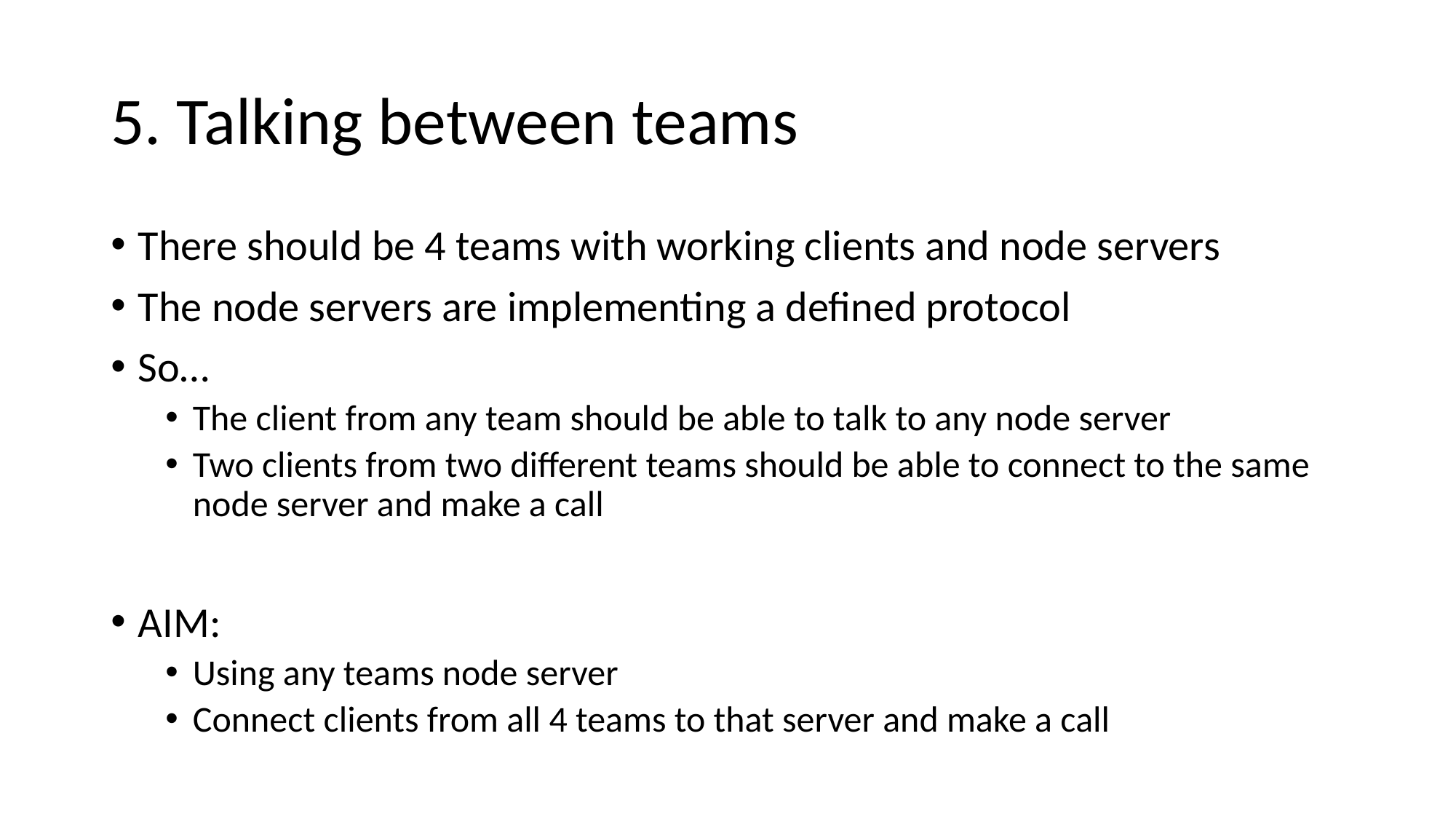

# 5. Talking between teams
There should be 4 teams with working clients and node servers
The node servers are implementing a defined protocol
So…
The client from any team should be able to talk to any node server
Two clients from two different teams should be able to connect to the same node server and make a call

AIM:
Using any teams node server
Connect clients from all 4 teams to that server and make a call